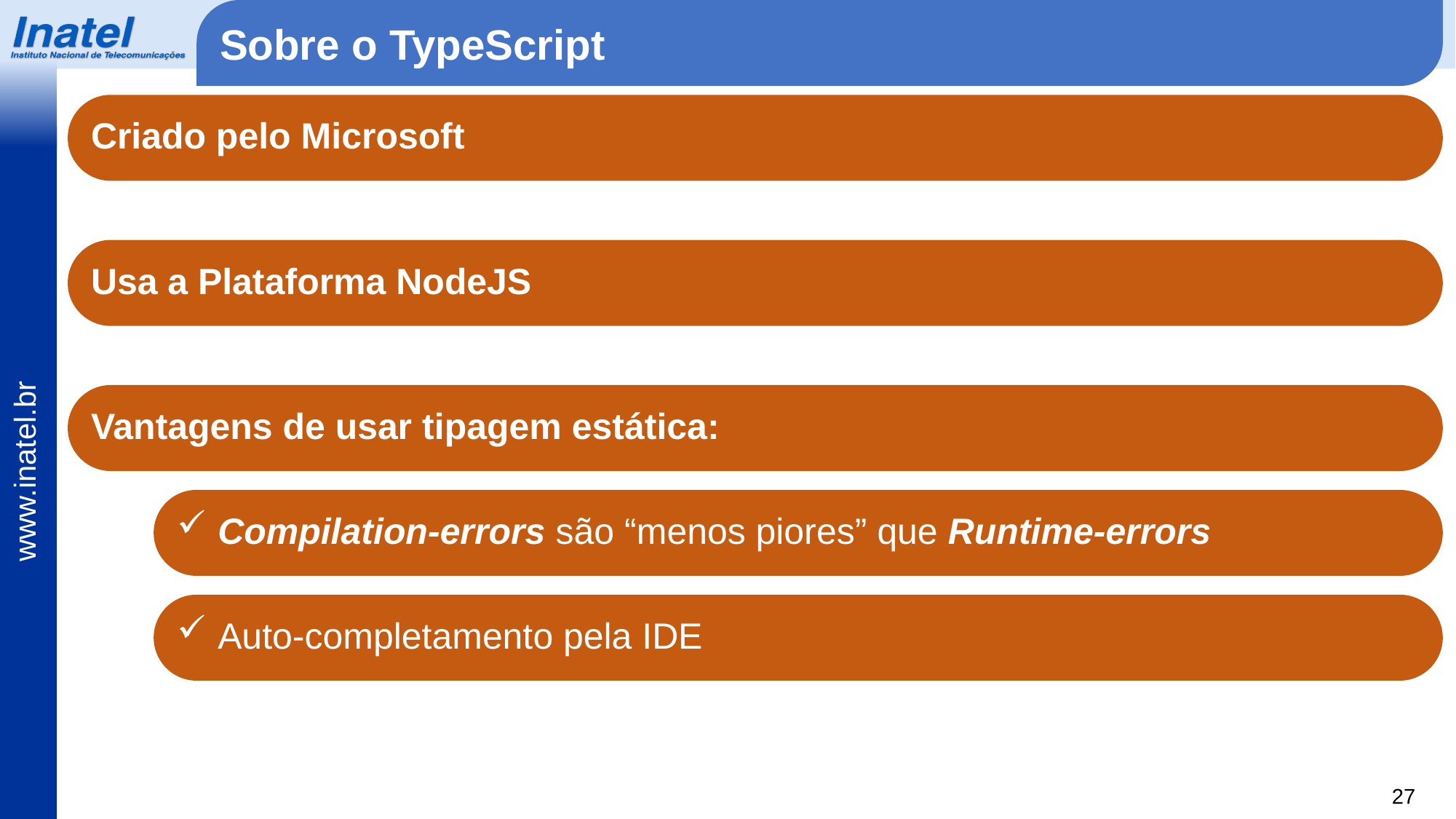

Sobre o TypeScript
Criado pelo Microsoft
Usa a Plataforma NodeJS
Vantagens de usar tipagem estática:
Compilation-errors são “menos piores” que Runtime-errors
Auto-completamento pela IDE